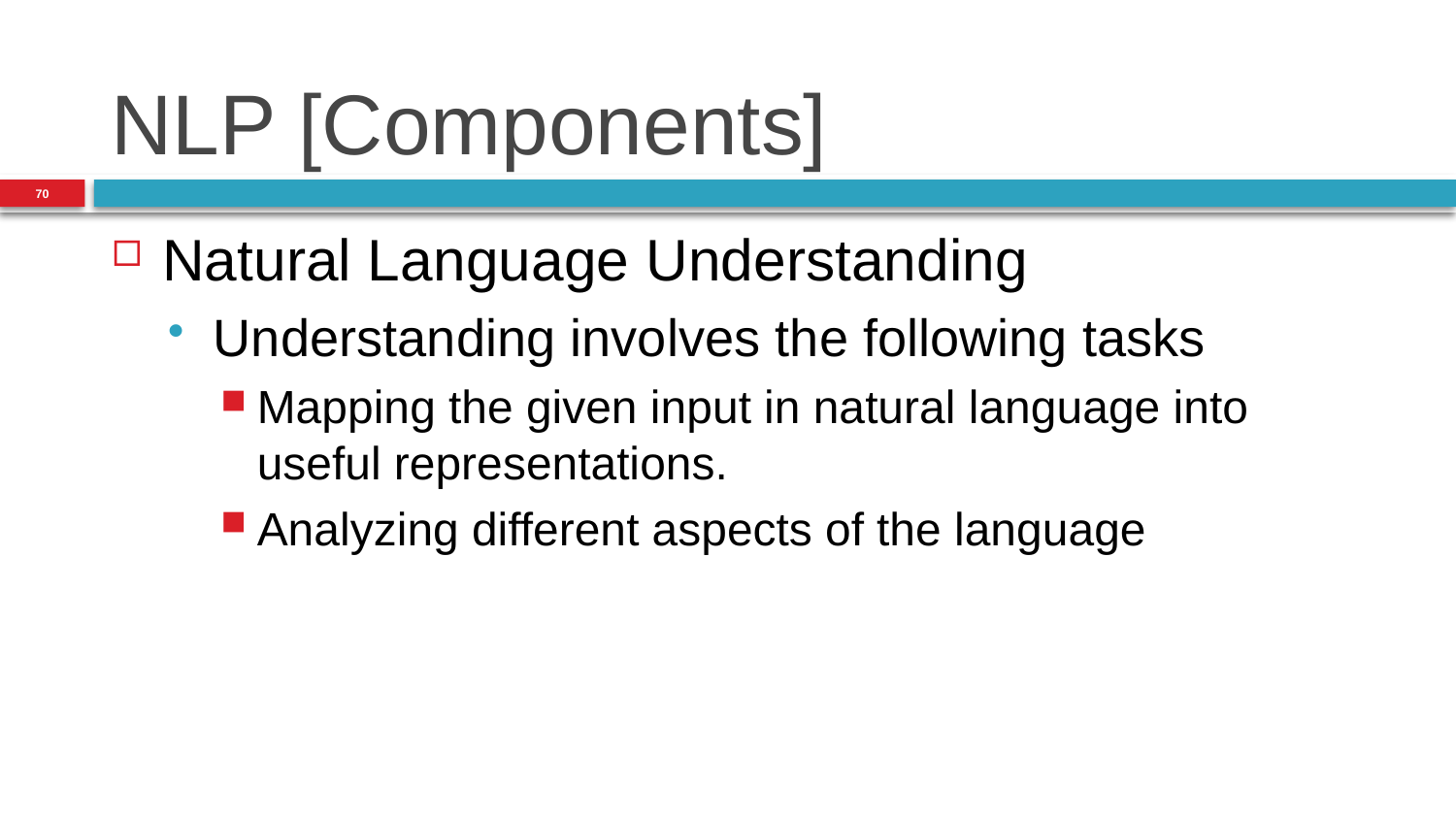

# NLP [Components]
70
Natural Language Understanding
Understanding involves the following tasks
Mapping the given input in natural language into useful representations.
Analyzing different aspects of the language